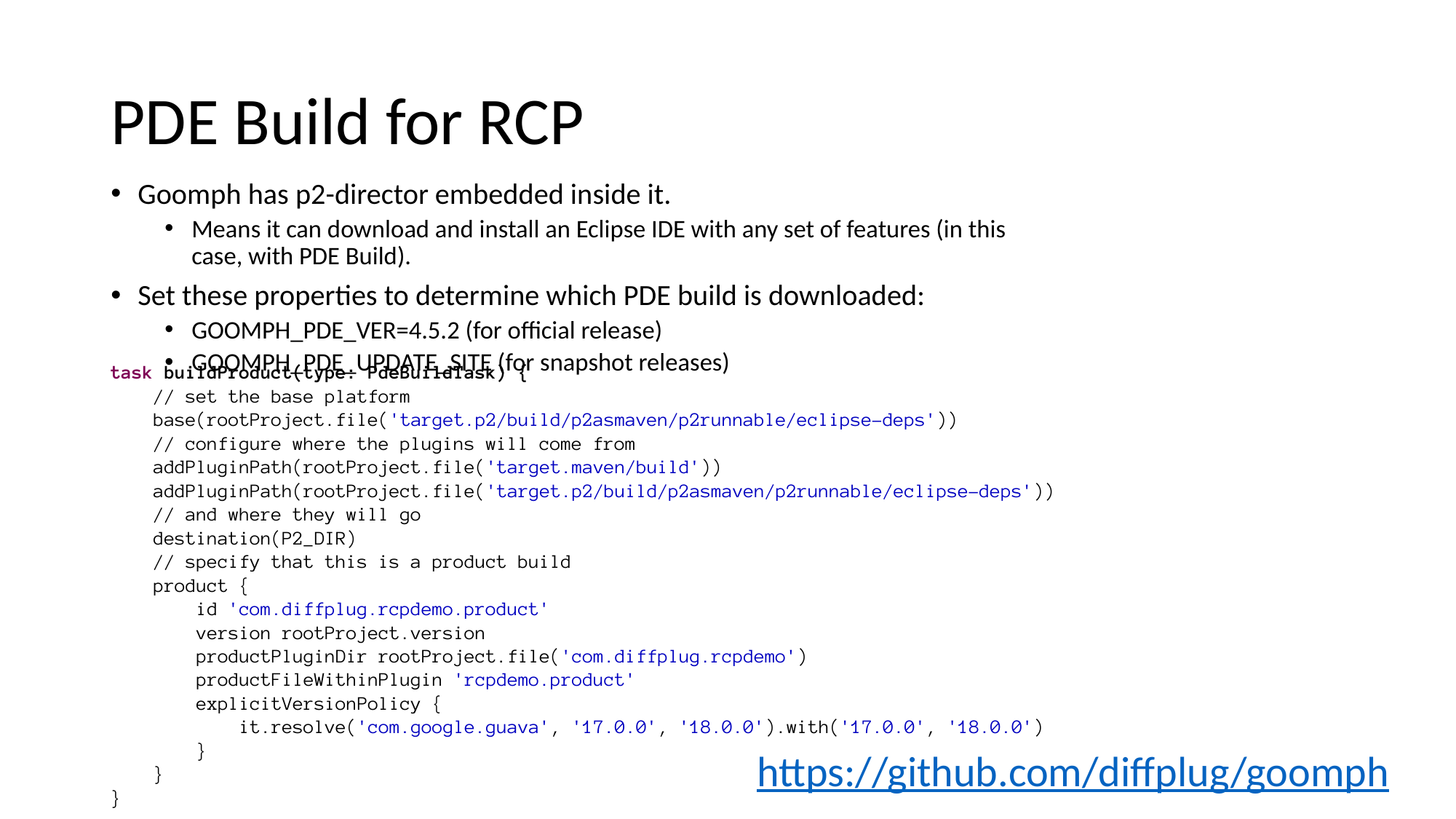

# PDE Build for RCP
Goomph has p2-director embedded inside it.
Means it can download and install an Eclipse IDE with any set of features (in this case, with PDE Build).
Set these properties to determine which PDE build is downloaded:
GOOMPH_PDE_VER=4.5.2 (for official release)
GOOMPH_PDE_UPDATE_SITE (for snapshot releases)
task buildProduct(type: PdeBuildTask) {
    // set the base platform
    base(rootProject.file('target.p2/build/p2asmaven/p2runnable/eclipse-deps'))
    // configure where the plugins will come from
    addPluginPath(rootProject.file('target.maven/build'))
    addPluginPath(rootProject.file('target.p2/build/p2asmaven/p2runnable/eclipse-deps'))
    // and where they will go
    destination(P2_DIR)
    // specify that this is a product build
    product {
        id 'com.diffplug.rcpdemo.product'
        version rootProject.version
        productPluginDir rootProject.file('com.diffplug.rcpdemo')
        productFileWithinPlugin 'rcpdemo.product'
        explicitVersionPolicy {
            it.resolve('com.google.guava', '17.0.0', '18.0.0').with('17.0.0', '18.0.0')
        }
    }
}
https://github.com/diffplug/goomph